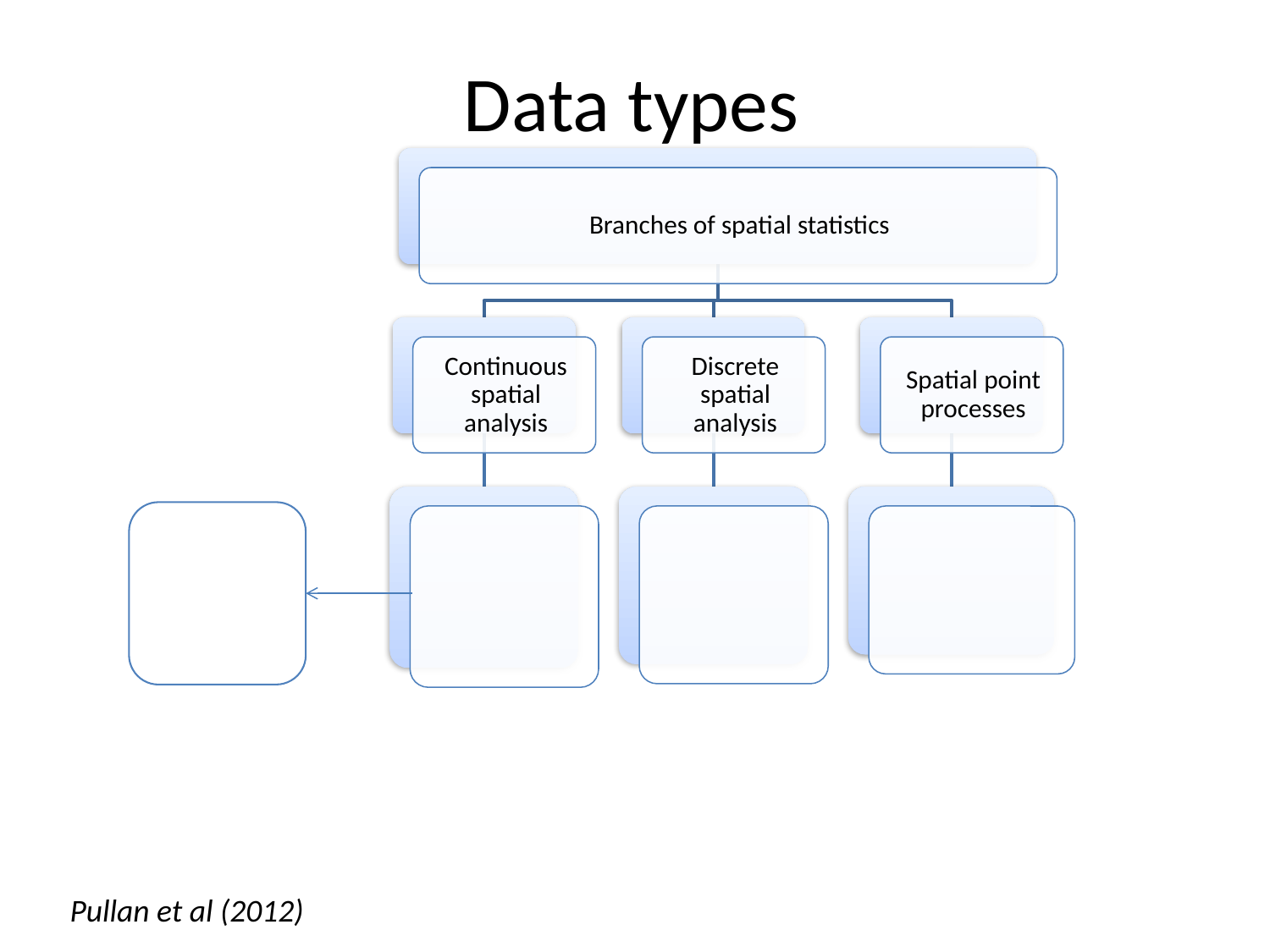

# Data types
Branches of spatial statistics
Continuous spatial analysis

Discrete spatial analysis

Spatial point processes

Pullan et al (2012)